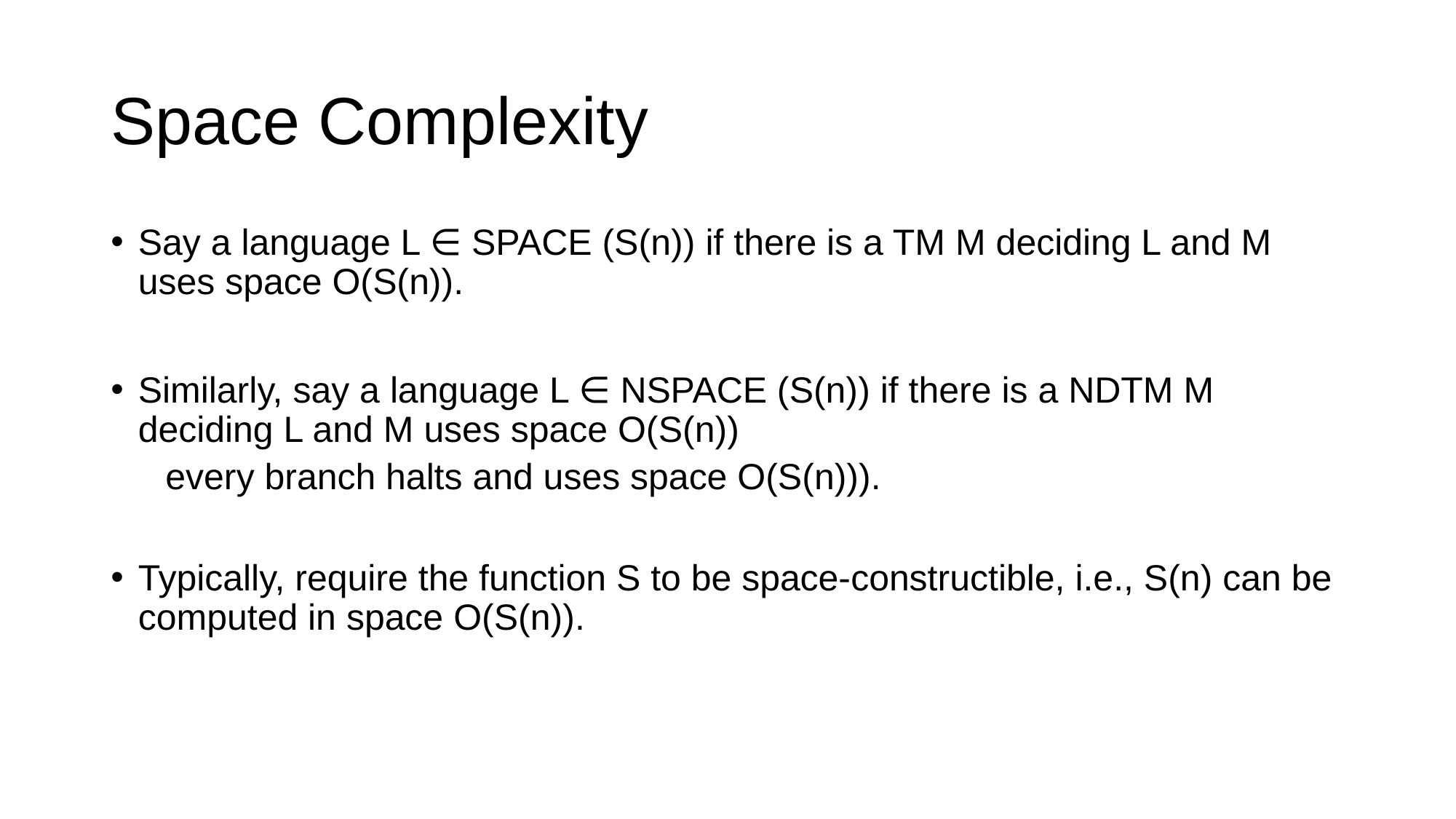

# Space Complexity
Say a language L ∈ SPACE (S(n)) if there is a TM M deciding L and M uses space O(S(n)).

Similarly, say a language L ∈ NSPACE (S(n)) if there is a NDTM M deciding L and M uses space O(S(n))
every branch halts and uses space O(S(n))).

Typically, require the function S to be space-constructible, i.e., S(n) can be computed in space O(S(n)).